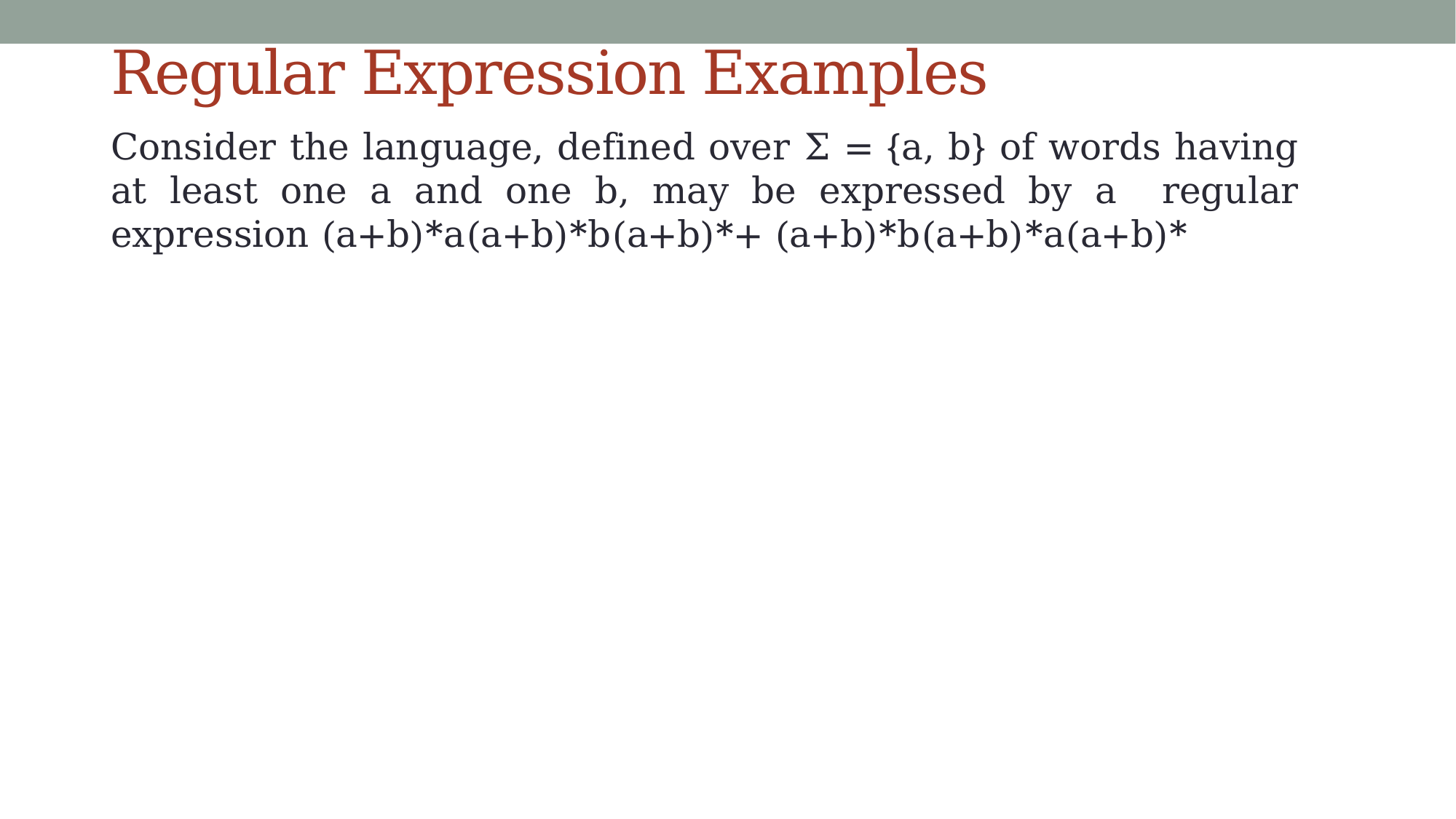

# Regular Expression Examples
Consider the language, defined over Σ = {a, b} of words having at least one a and one b, may be expressed by a  regular expression (a+b)*a(a+b)*b(a+b)*+ (a+b)*b(a+b)*a(a+b)*